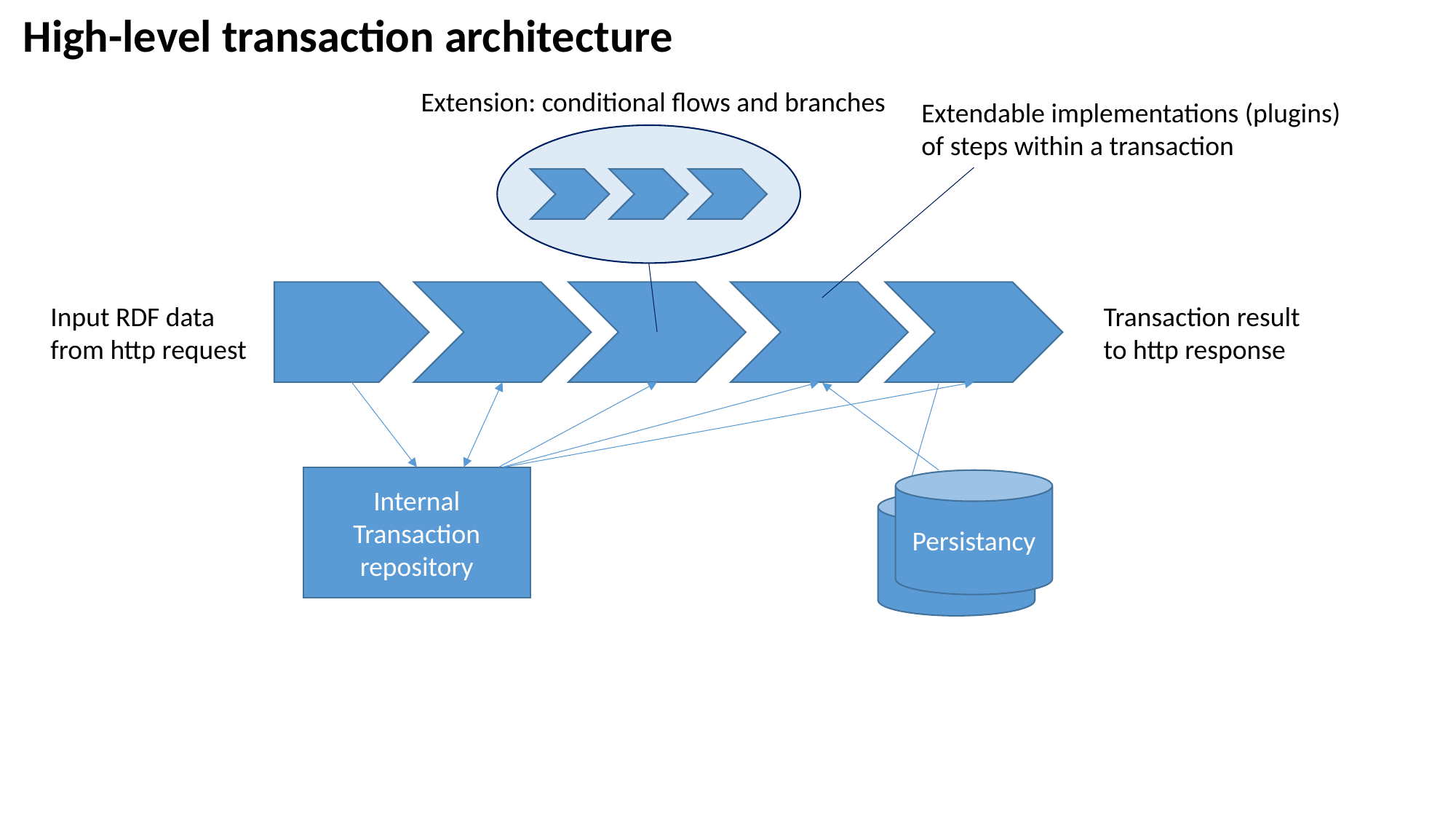

High-level transaction architecture
Extension: conditional flows and branches
Extendable implementations (plugins)
of steps within a transaction

Input RDF data
from http request
Transaction result
to http response
Internal
Transaction repository
Persistancy
Persistancy